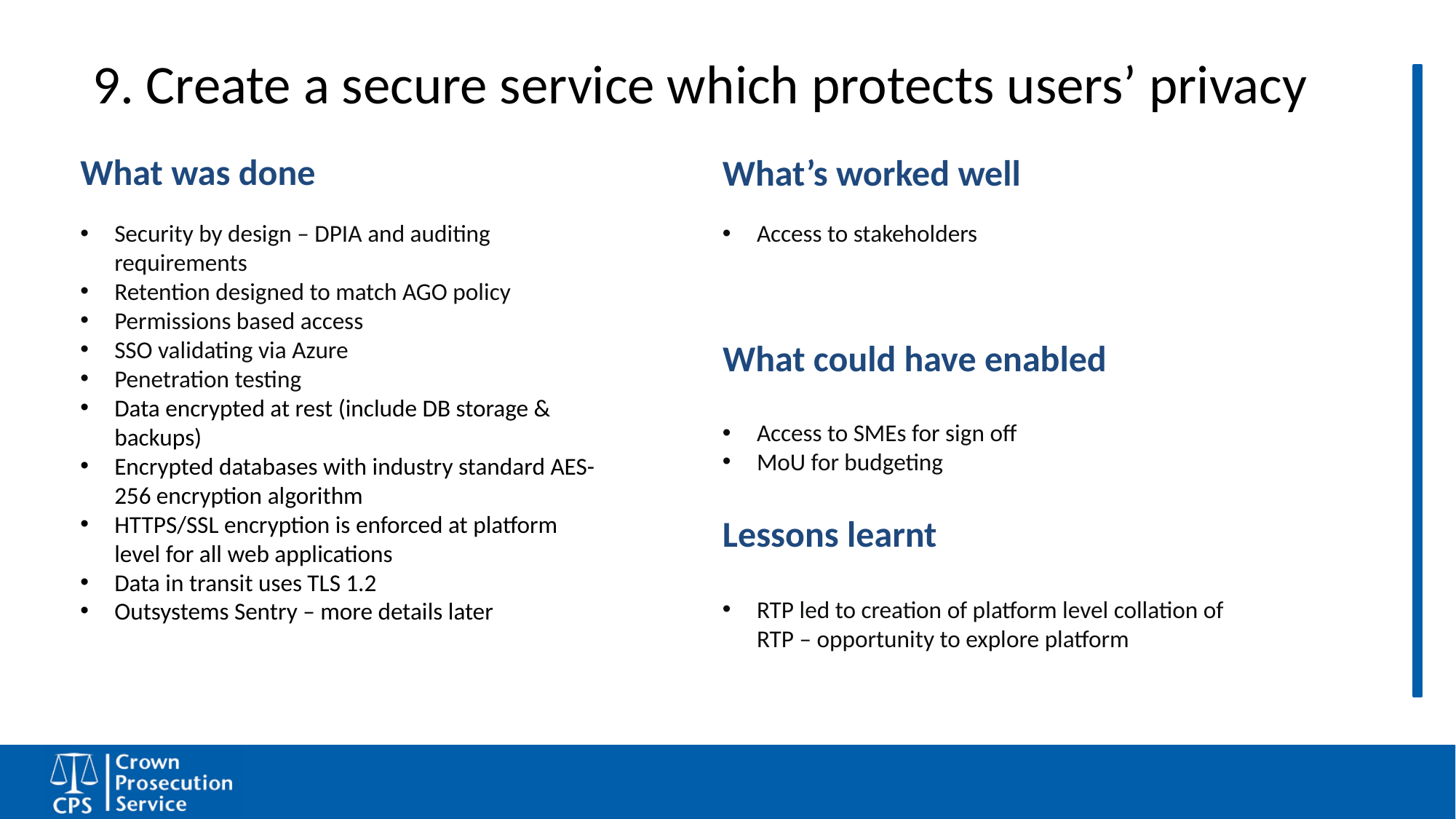

# 9. Create a secure service which protects users’ privacy
What was done
What’s worked well

Security by design – DPIA and auditing requirements
Retention designed to match AGO policy
Permissions based access
SSO validating via Azure
Penetration testing
Data encrypted at rest (include DB storage & backups)
Encrypted databases with industry standard AES-256 encryption algorithm
HTTPS/SSL encryption is enforced at platform level for all web applications
Data in transit uses TLS 1.2
Outsystems Sentry – more details later

Access to stakeholders

What could have enabled

Access to SMEs for sign off
MoU for budgeting
Lessons learnt

RTP led to creation of platform level collation of RTP – opportunity to explore platform